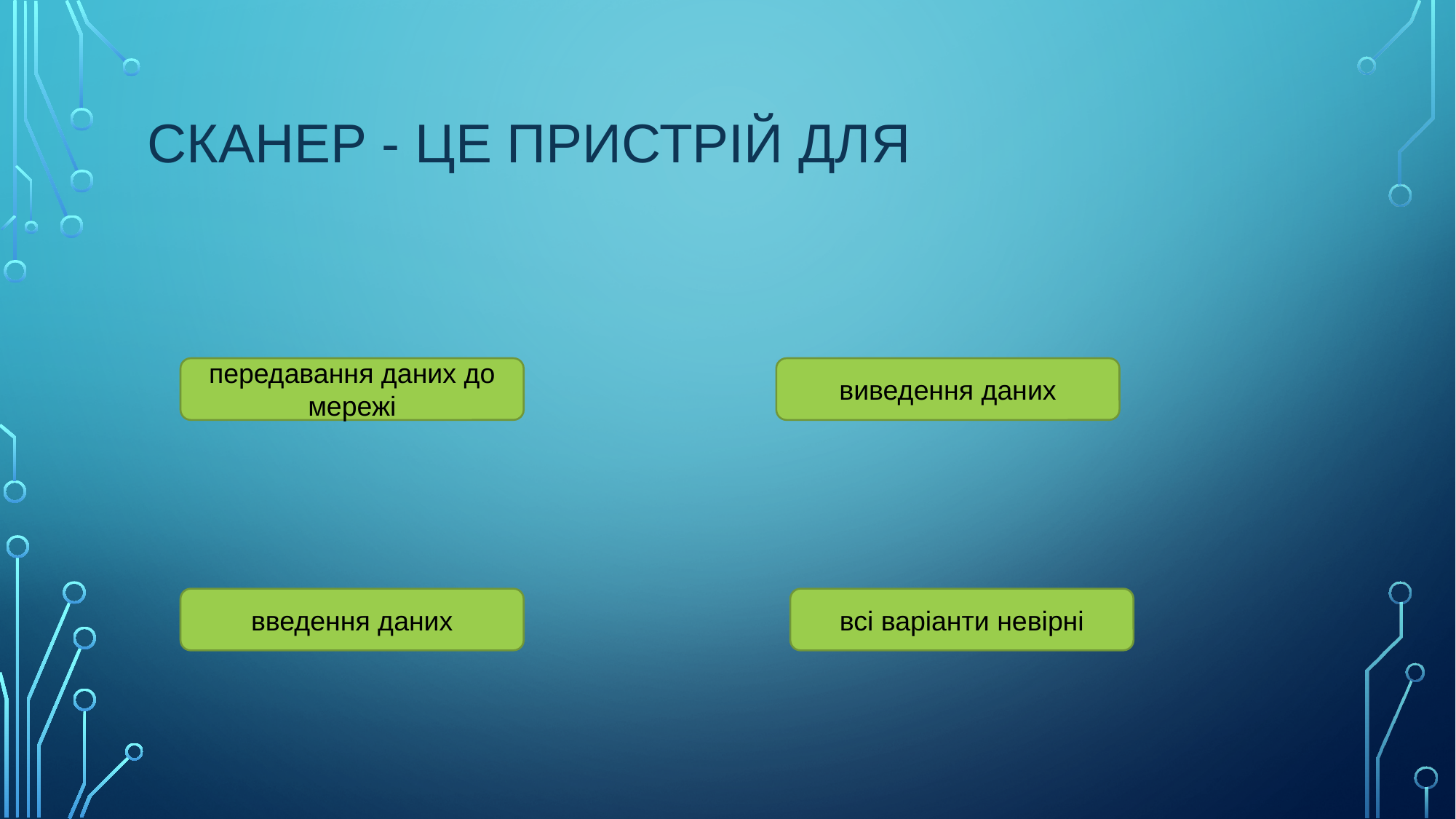

# Сканер - це пристрій для
передавання даних до мережі
виведення даних
введення даних
всі варіанти невірні